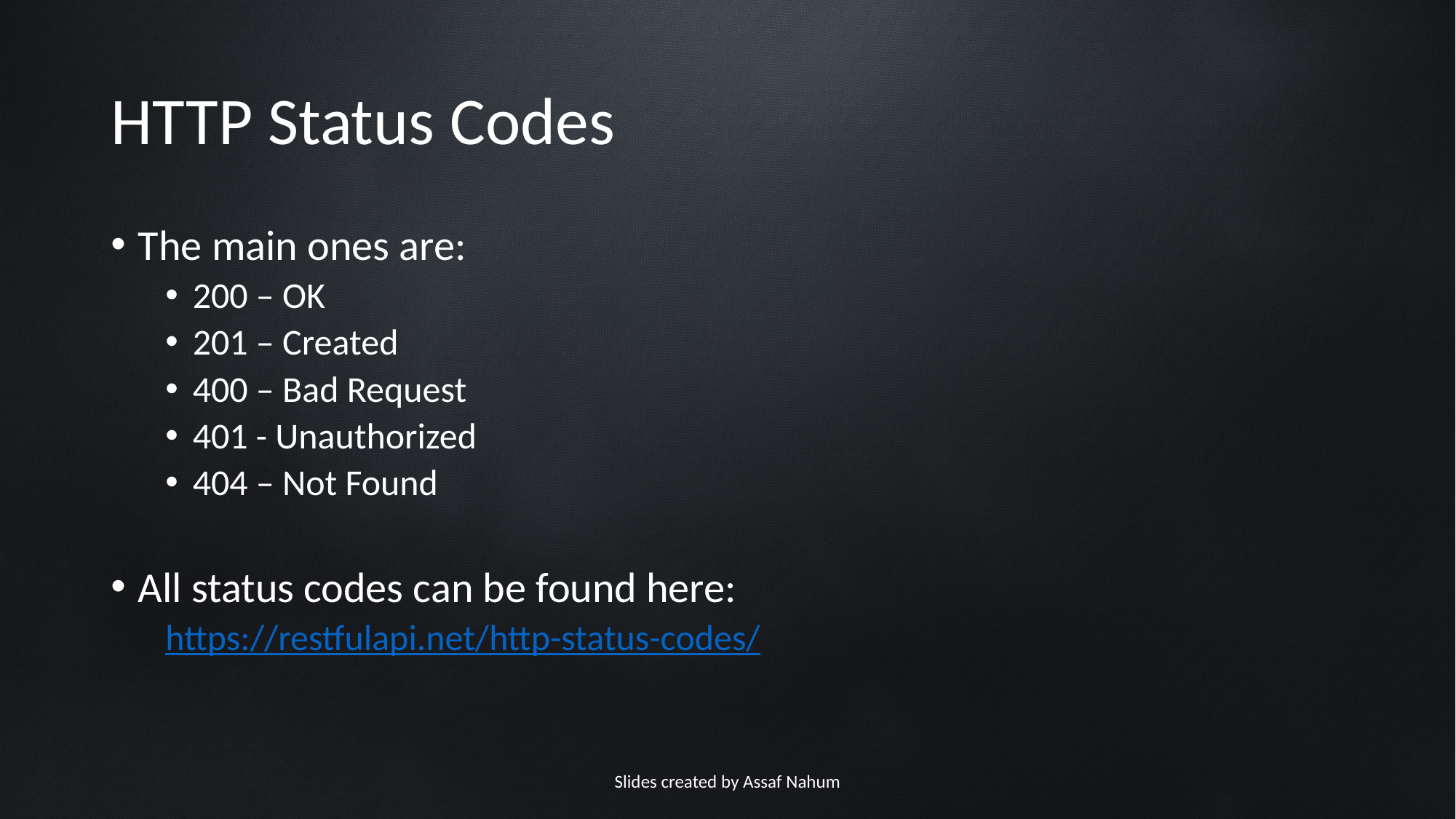

# HTTP Status Codes
The main ones are:
200 – OK
201 – Created
400 – Bad Request
401 - Unauthorized
404 – Not Found

All status codes can be found here:
https://restfulapi.net/http-status-codes/
Slides created by Assaf Nahum